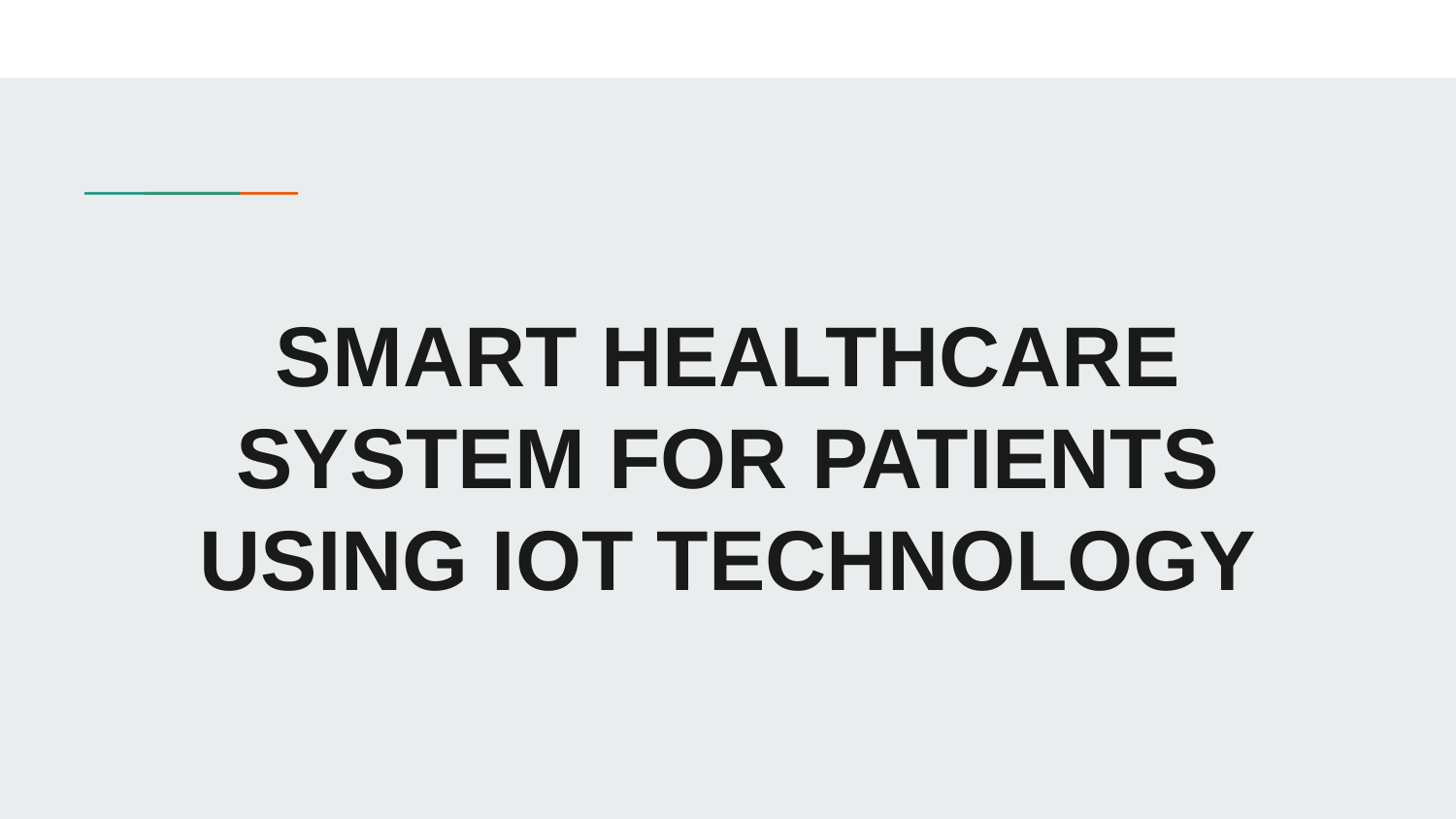

# SMART HEALTHCARE SYSTEM FOR PATIENTS USING IOT TECHNOLOGY